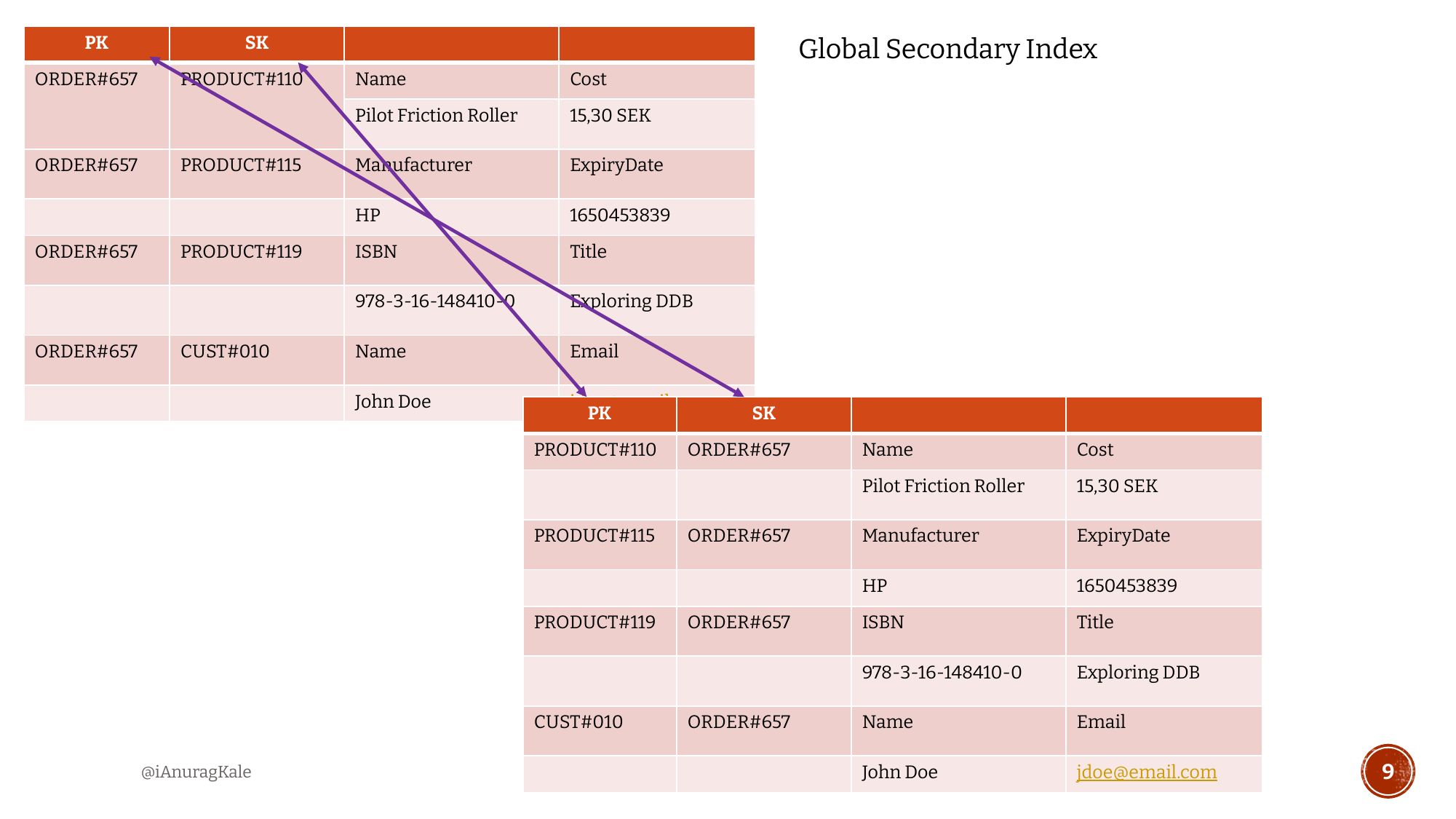

| PK | SK |  |  |
| --- | --- | --- | --- |
| ORDER#657 | PRODUCT#110 | Name | Cost |
|  |  | Pilot Friction Roller | 15,30 SEK |
| ORDER#657 | PRODUCT#115 | Manufacturer | ExpiryDate |
|  |  | HP | 1650453839 |
| ORDER#657 | PRODUCT#119 | ISBN | Title |
|  |  | 978-3-16-148410-0 | Exploring DDB |
| ORDER#657 | CUST#010 | Name | Email |
|  |  | John Doe | jdoe@email.com |
Global Secondary Index
| PK | SK |  |  |
| --- | --- | --- | --- |
| PRODUCT#110 | ORDER#657 | Name | Cost |
|  |  | Pilot Friction Roller | 15,30 SEK |
| PRODUCT#115 | ORDER#657 | Manufacturer | ExpiryDate |
|  |  | HP | 1650453839 |
| PRODUCT#119 | ORDER#657 | ISBN | Title |
|  |  | 978-3-16-148410-0 | Exploring DDB |
| CUST#010 | ORDER#657 | Name | Email |
|  |  | John Doe | jdoe@email.com |
@iAnuragKale
9